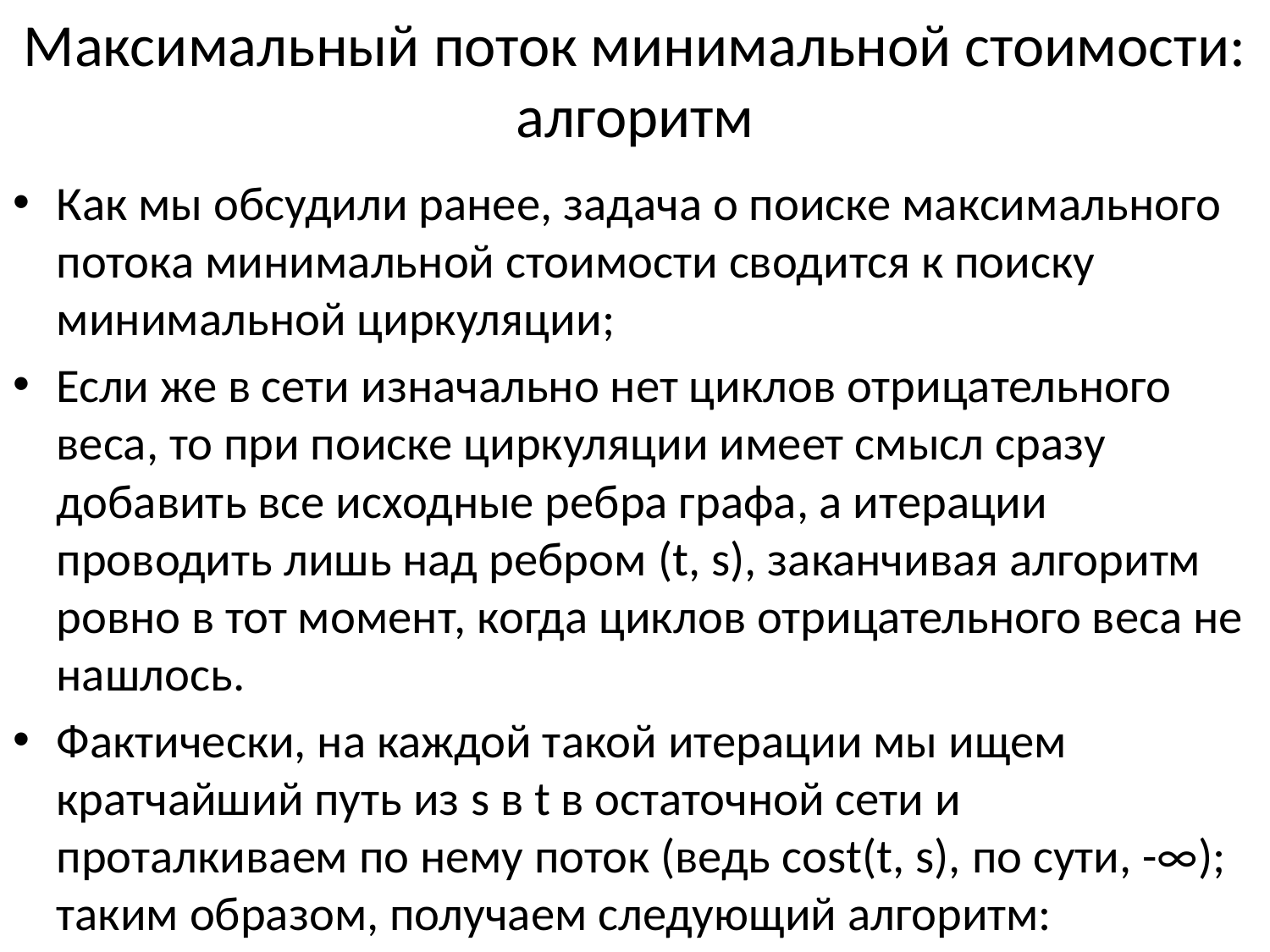

# Максимальный поток минимальной стоимости: алгоритм
Как мы обсудили ранее, задача о поиске максимального потока минимальной стоимости сводится к поиску минимальной циркуляции;
Если же в сети изначально нет циклов отрицательного веса, то при поиске циркуляции имеет смысл сразу добавить все исходные ребра графа, а итерации проводить лишь над ребром (t, s), заканчивая алгоритм ровно в тот момент, когда циклов отрицательного веса не нашлось.
Фактически, на каждой такой итерации мы ищем кратчайший путь из s в t в остаточной сети и проталкиваем по нему поток (ведь сost(t, s), по сути, -∞); таким образом, получаем следующий алгоритм: